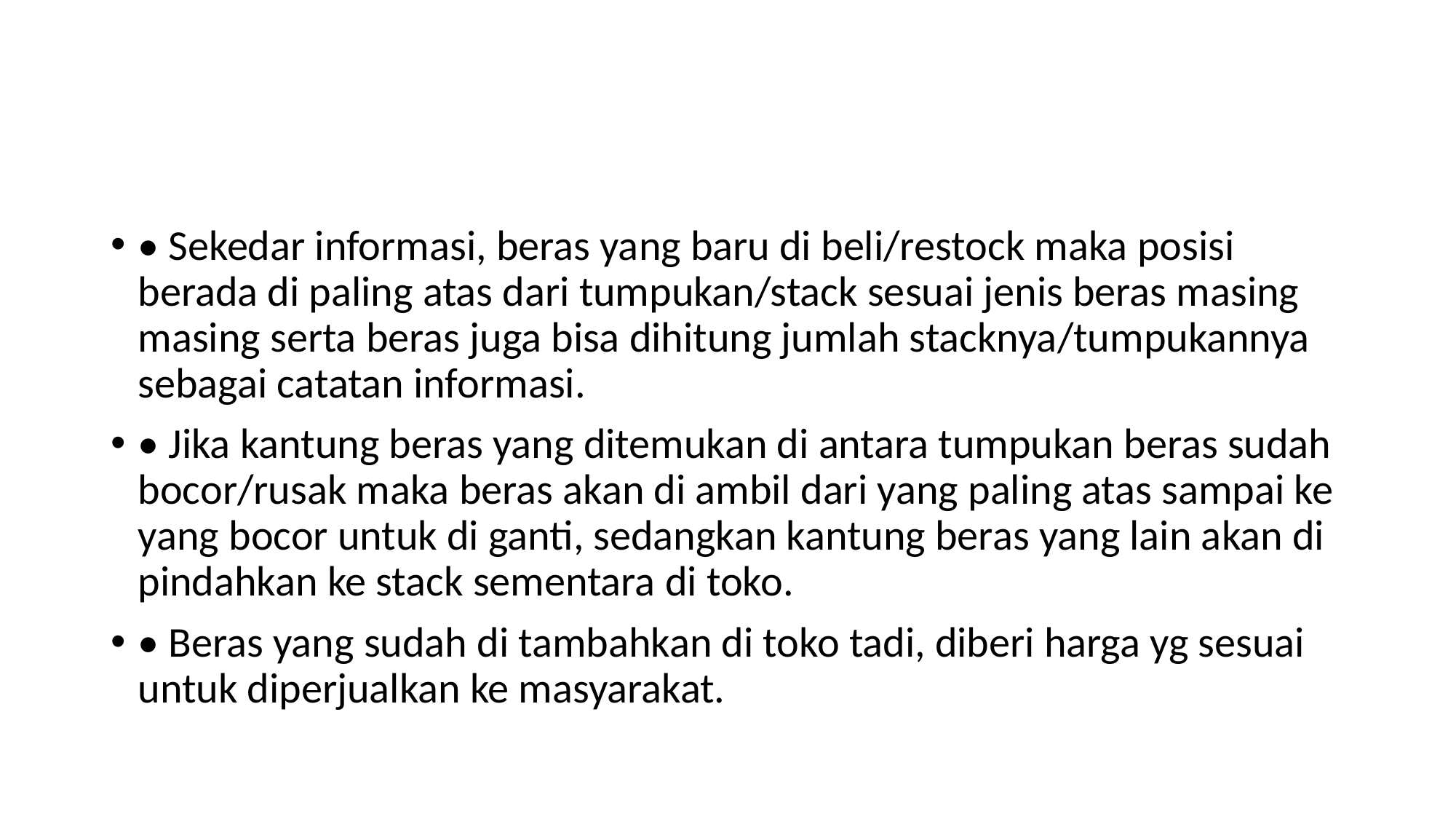

#
• Sekedar informasi, beras yang baru di beli/restock maka posisi berada di paling atas dari tumpukan/stack sesuai jenis beras masing masing serta beras juga bisa dihitung jumlah stacknya/tumpukannya sebagai catatan informasi.
• Jika kantung beras yang ditemukan di antara tumpukan beras sudah bocor/rusak maka beras akan di ambil dari yang paling atas sampai ke yang bocor untuk di ganti, sedangkan kantung beras yang lain akan di pindahkan ke stack sementara di toko.
• Beras yang sudah di tambahkan di toko tadi, diberi harga yg sesuai untuk diperjualkan ke masyarakat.